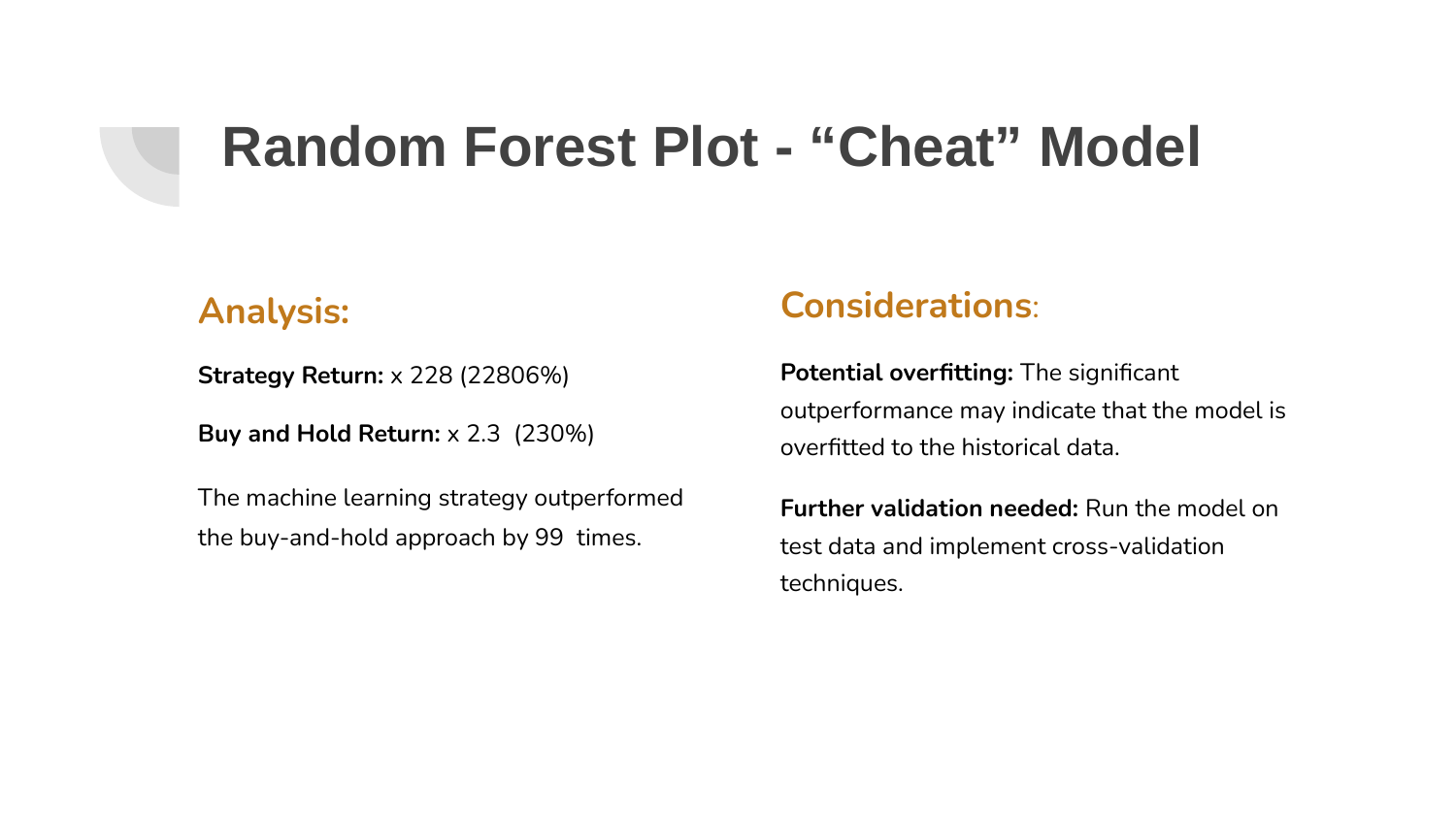

# Random Forest Plot - “Cheat” Model
Considerations:
Potential overfitting: The significant outperformance may indicate that the model is overfitted to the historical data.
Further validation needed: Run the model on test data and implement cross-validation techniques.
Analysis:
Strategy Return: x 228 (22806%)
Buy and Hold Return: x 2.3  (230%)
The machine learning strategy outperformed the buy-and-hold approach by 99  times.